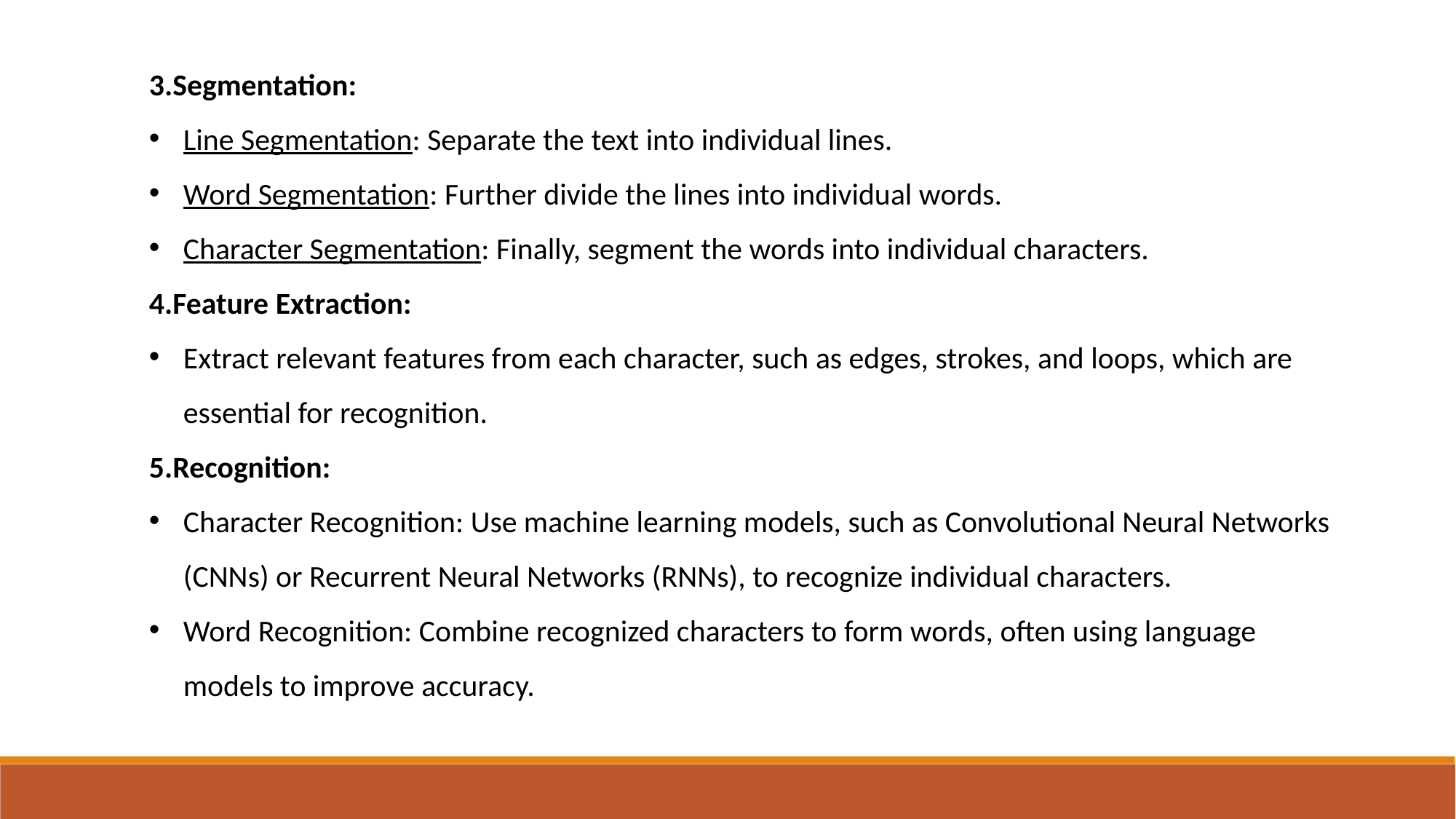

3.Segmentation:
Line Segmentation: Separate the text into individual lines.
Word Segmentation: Further divide the lines into individual words.
Character Segmentation: Finally, segment the words into individual characters.
4.Feature Extraction:
Extract relevant features from each character, such as edges, strokes, and loops, which are essential for recognition.
5.Recognition:
Character Recognition: Use machine learning models, such as Convolutional Neural Networks (CNNs) or Recurrent Neural Networks (RNNs), to recognize individual characters.
Word Recognition: Combine recognized characters to form words, often using language models to improve accuracy.